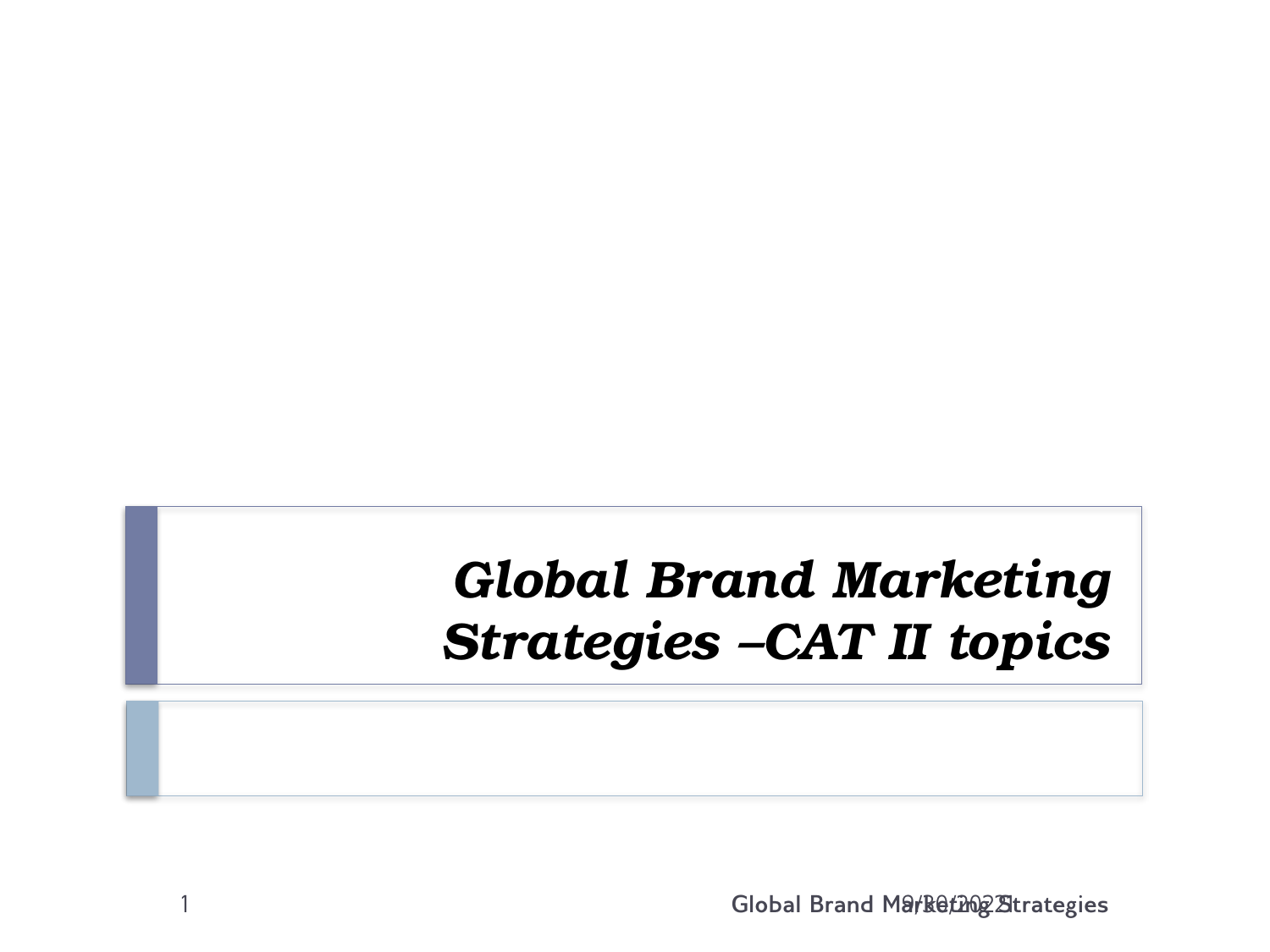

# Global Brand Marketing Strategies –CAT II topics

Global Brand Marketing Strategies
1
9/30/20221